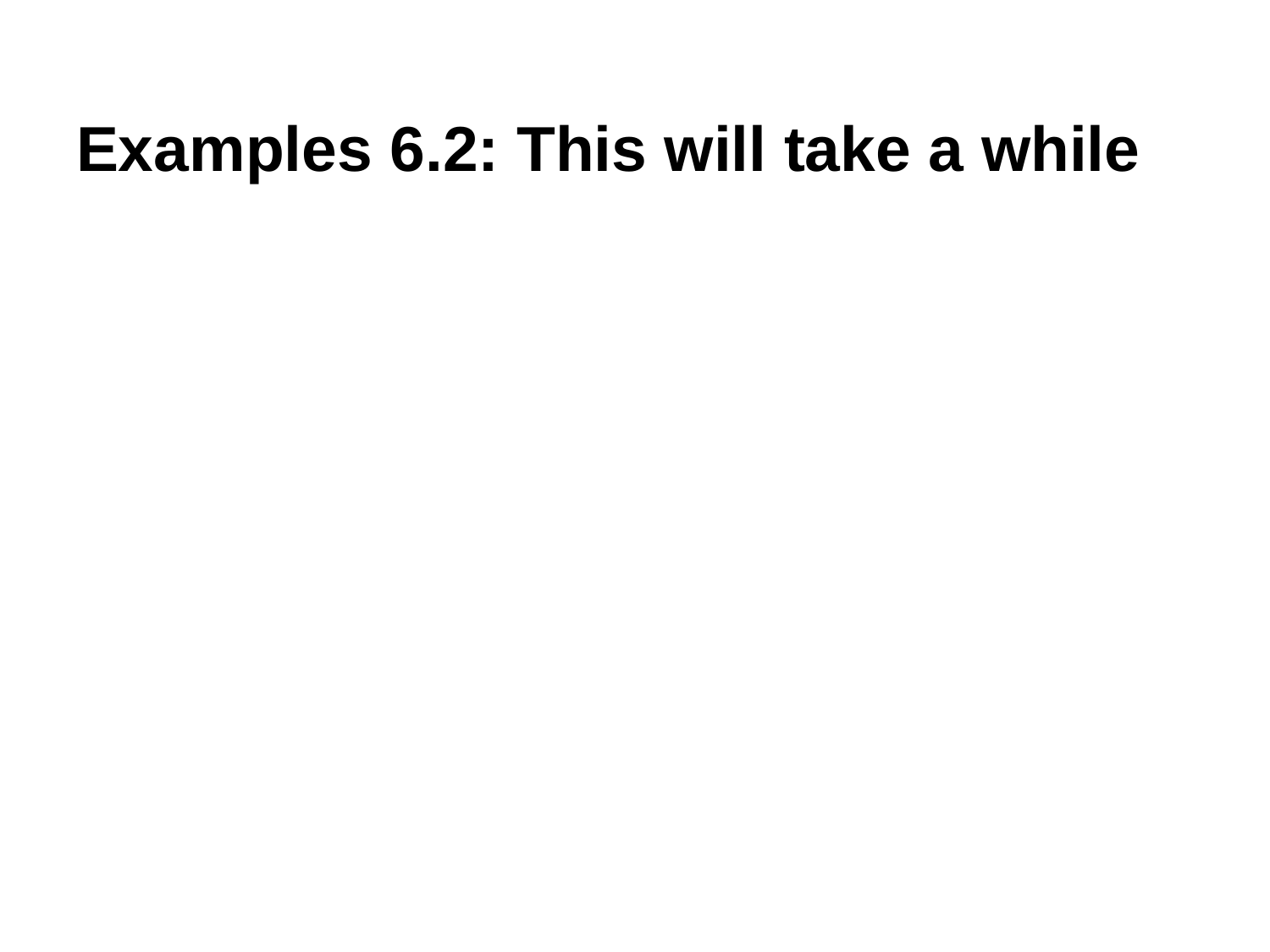

# Examples 6.2: This will take a while